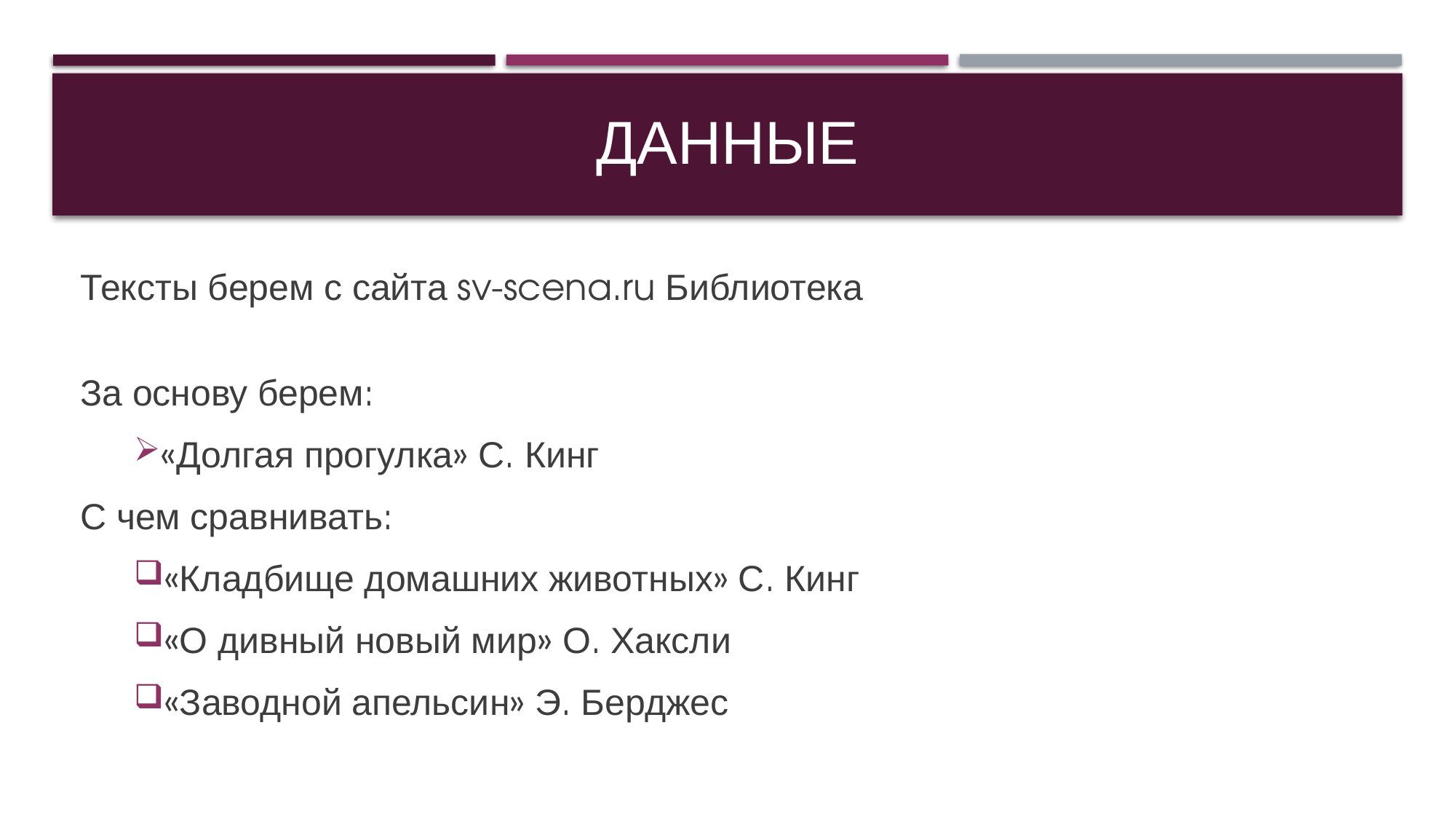

# данные
Тексты берем с сайта sv-scena.ru Библиотека

За основу берем:
«Долгая прогулка» С. Кинг
С чем сравнивать:
«Кладбище домашних животных» С. Кинг
«О дивный новый мир» О. Хаксли
«Заводной апельсин» Э. Берджес